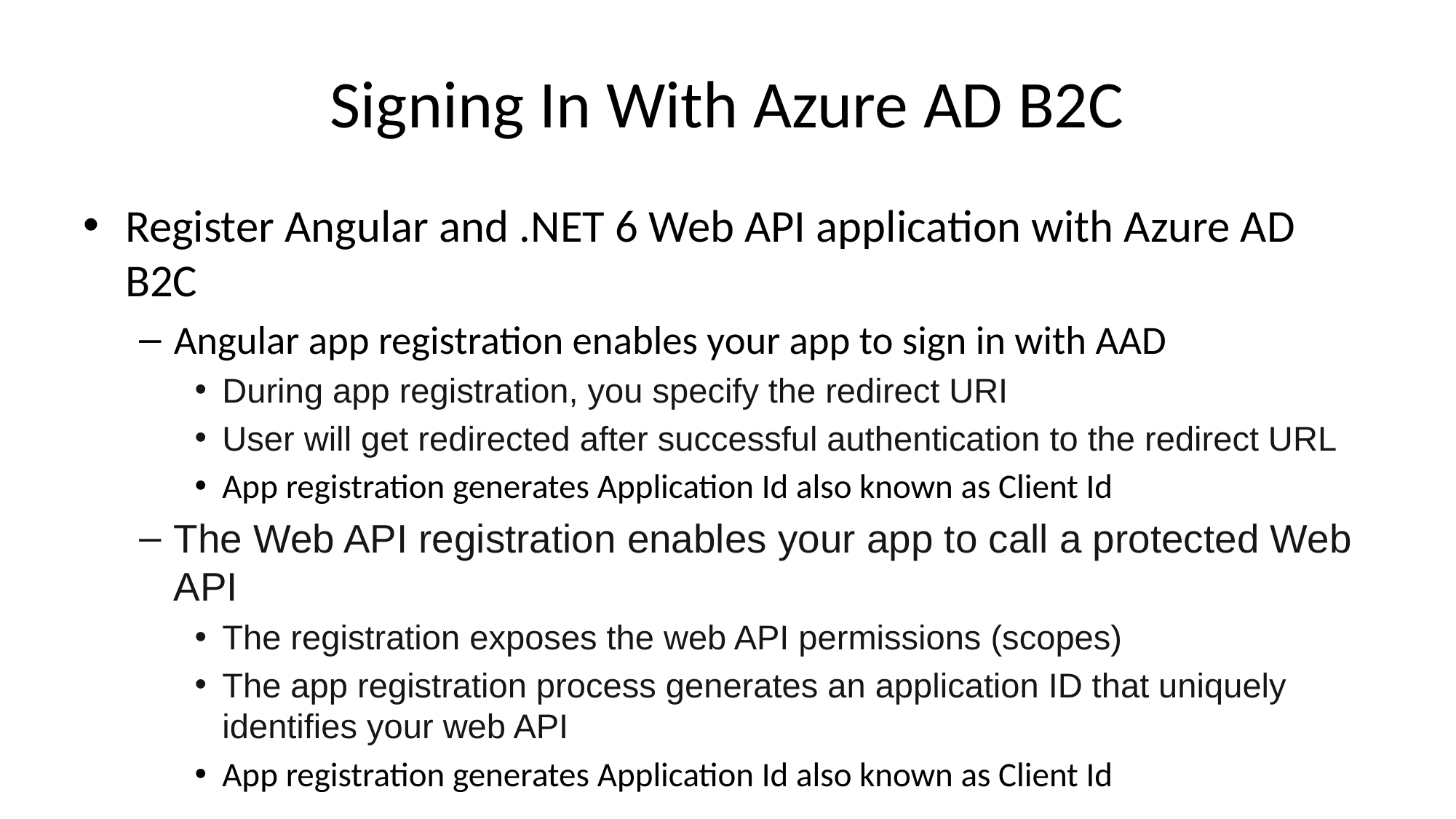

# Signing In With Azure AD B2C
Register Angular and .NET 6 Web API application with Azure AD B2C
Angular app registration enables your app to sign in with AAD
During app registration, you specify the redirect URI
User will get redirected after successful authentication to the redirect URL
App registration generates Application Id also known as Client Id
The Web API registration enables your app to call a protected Web API
The registration exposes the web API permissions (scopes)
The app registration process generates an application ID that uniquely identifies your web API
App registration generates Application Id also known as Client Id